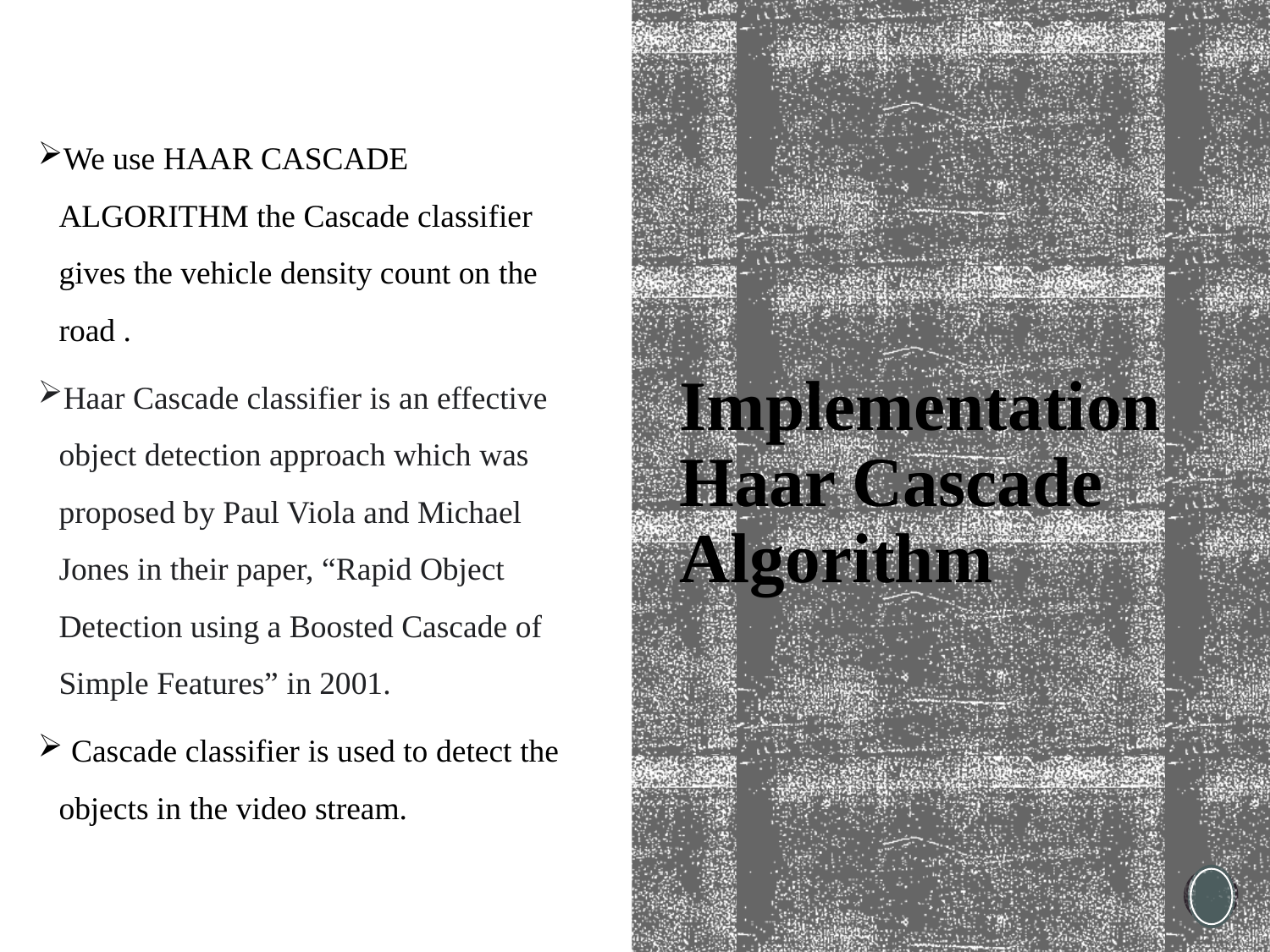

# Implementation Haar Cascade Algorithm
We use HAAR CASCADE ALGORITHM the Cascade classifier gives the vehicle density count on the road .
Haar Cascade classifier is an effective object detection approach which was proposed by Paul Viola and Michael Jones in their paper, “Rapid Object Detection using a Boosted Cascade of Simple Features” in 2001.
 Cascade classifier is used to detect the  objects in the video stream.